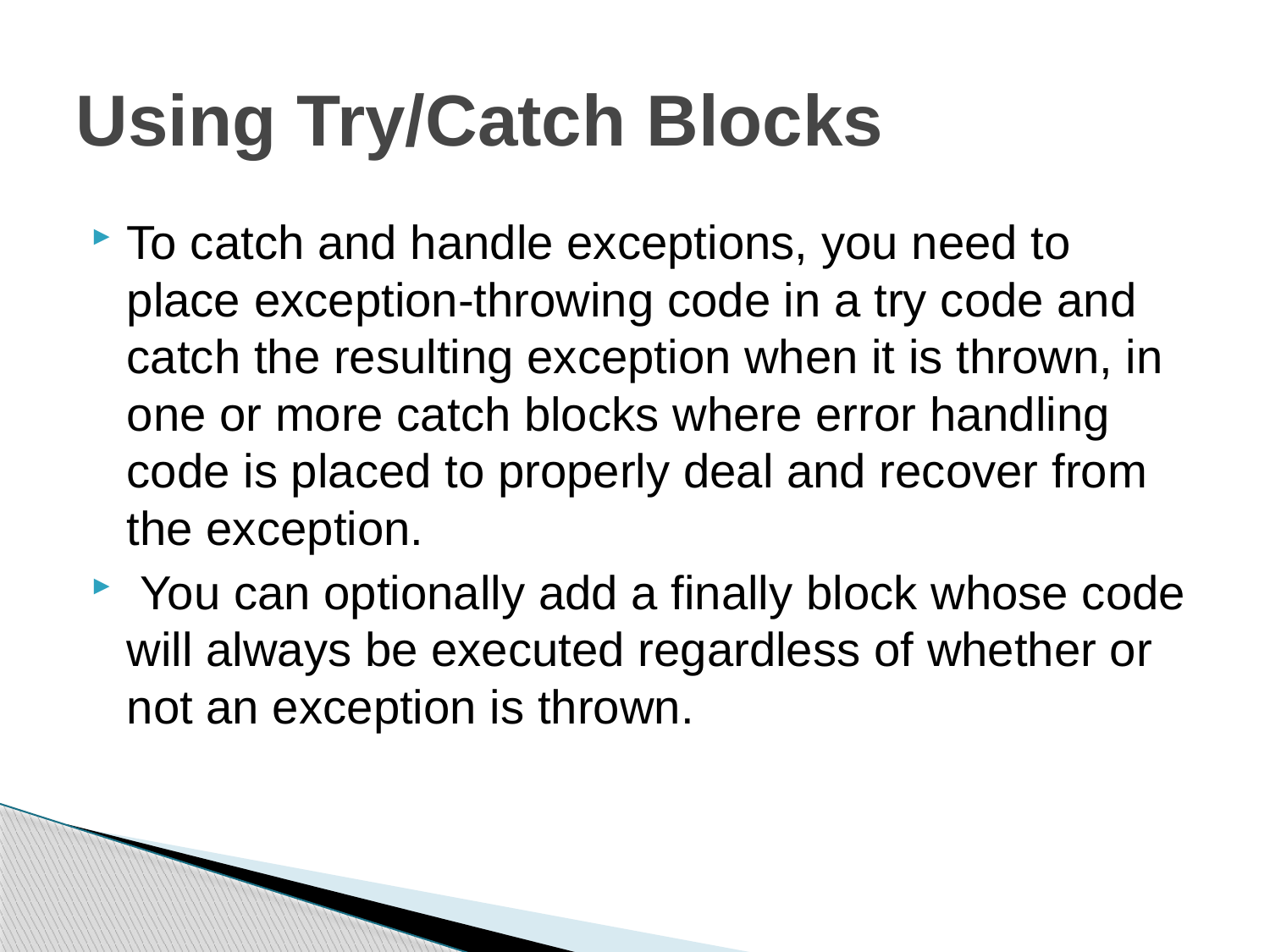

# Using Try/Catch Blocks
To catch and handle exceptions, you need to place exception-throwing code in a try code and catch the resulting exception when it is thrown, in one or more catch blocks where error handling code is placed to properly deal and recover from the exception.
 You can optionally add a finally block whose code will always be executed regardless of whether or not an exception is thrown.